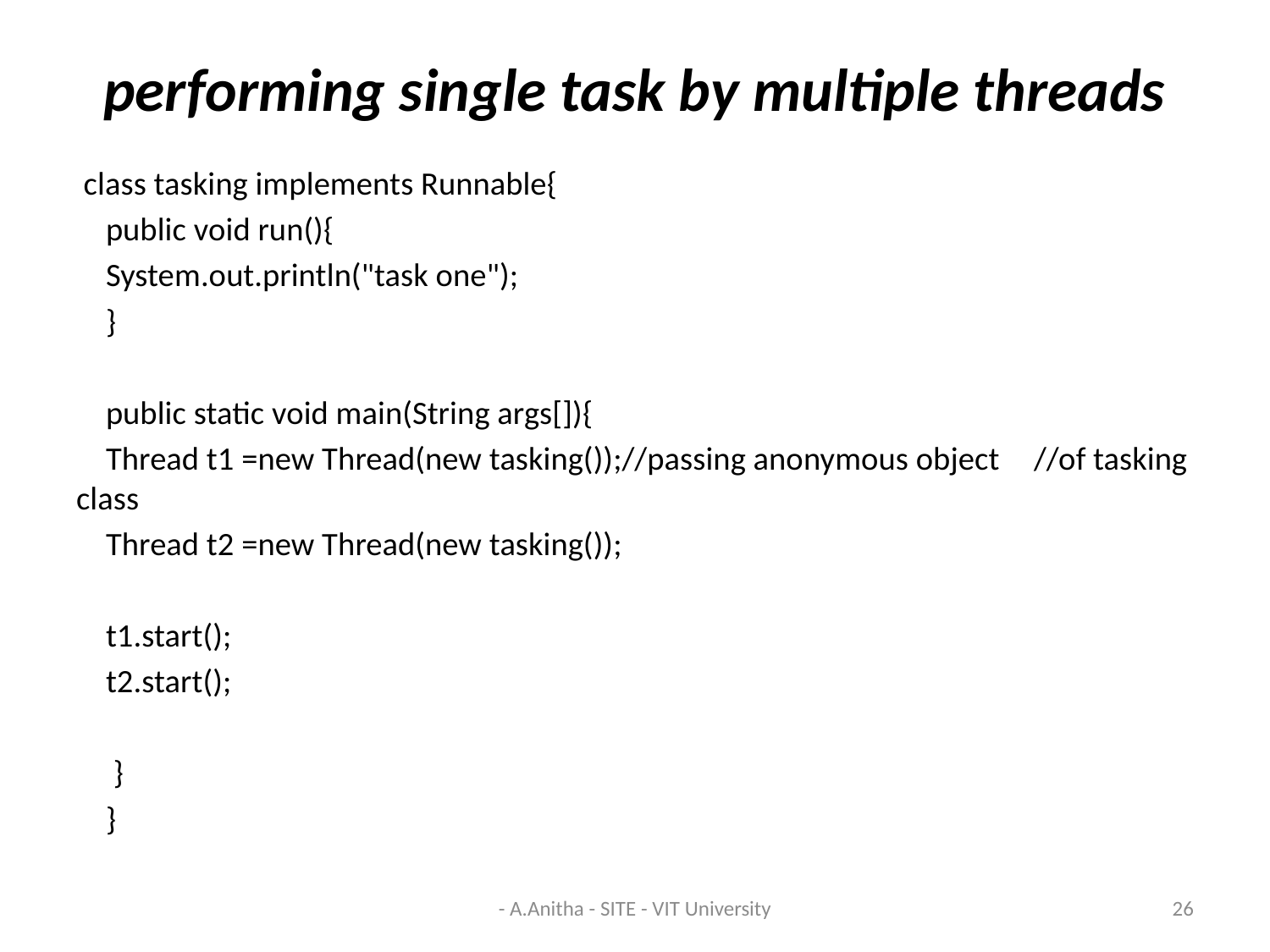

# performing single task by multiple threads
 class tasking implements Runnable{
    public void run(){
    System.out.println("task one");
    }

    public static void main(String args[]){
    Thread t1 =new Thread(new tasking());//passing anonymous object 						//of tasking class
    Thread t2 =new Thread(new tasking());

    t1.start();
    t2.start();

     }
    }
- A.Anitha - SITE - VIT University
26